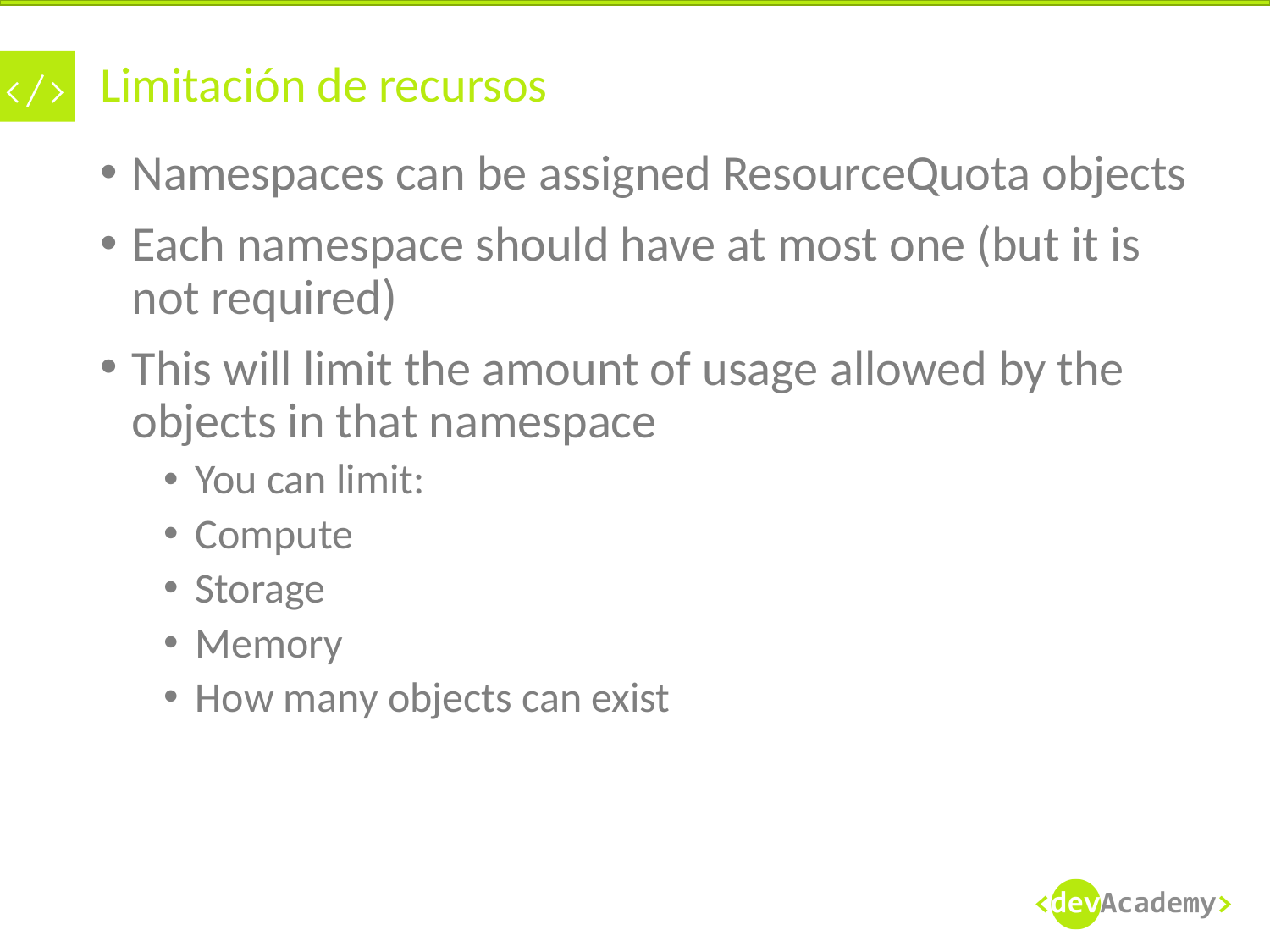

# Limitación de recursos
Namespaces can be assigned ResourceQuota objects
Each namespace should have at most one (but it is not required)
This will limit the amount of usage allowed by the objects in that namespace
You can limit:
Compute
Storage
Memory
How many objects can exist